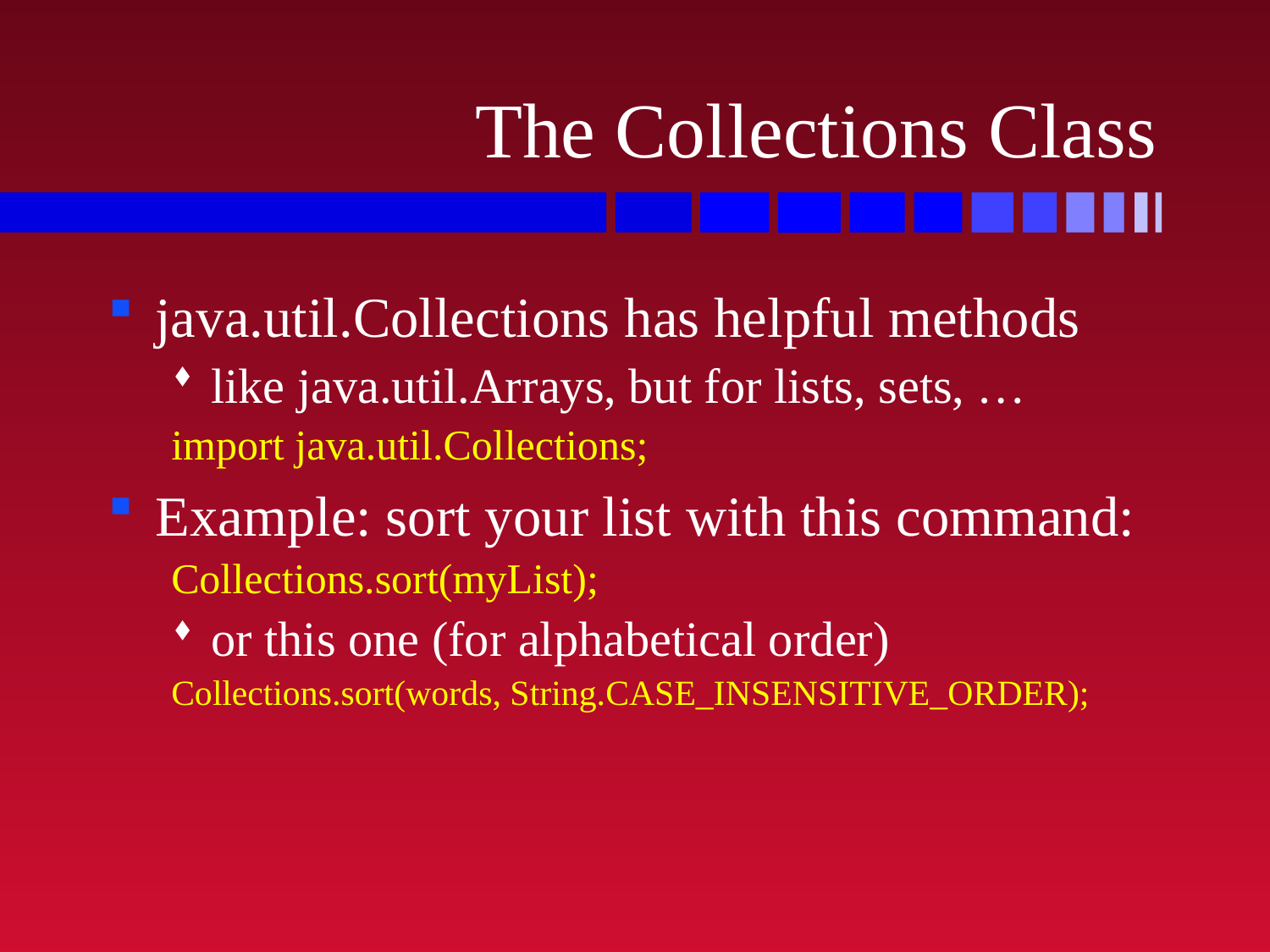

# The Collections Class
java.util.Collections has helpful methods
like java.util.Arrays, but for lists, sets, …
import java.util.Collections;
Example: sort your list with this command:
Collections.sort(myList);
or this one (for alphabetical order)
Collections.sort(words, String.CASE_INSENSITIVE_ORDER);